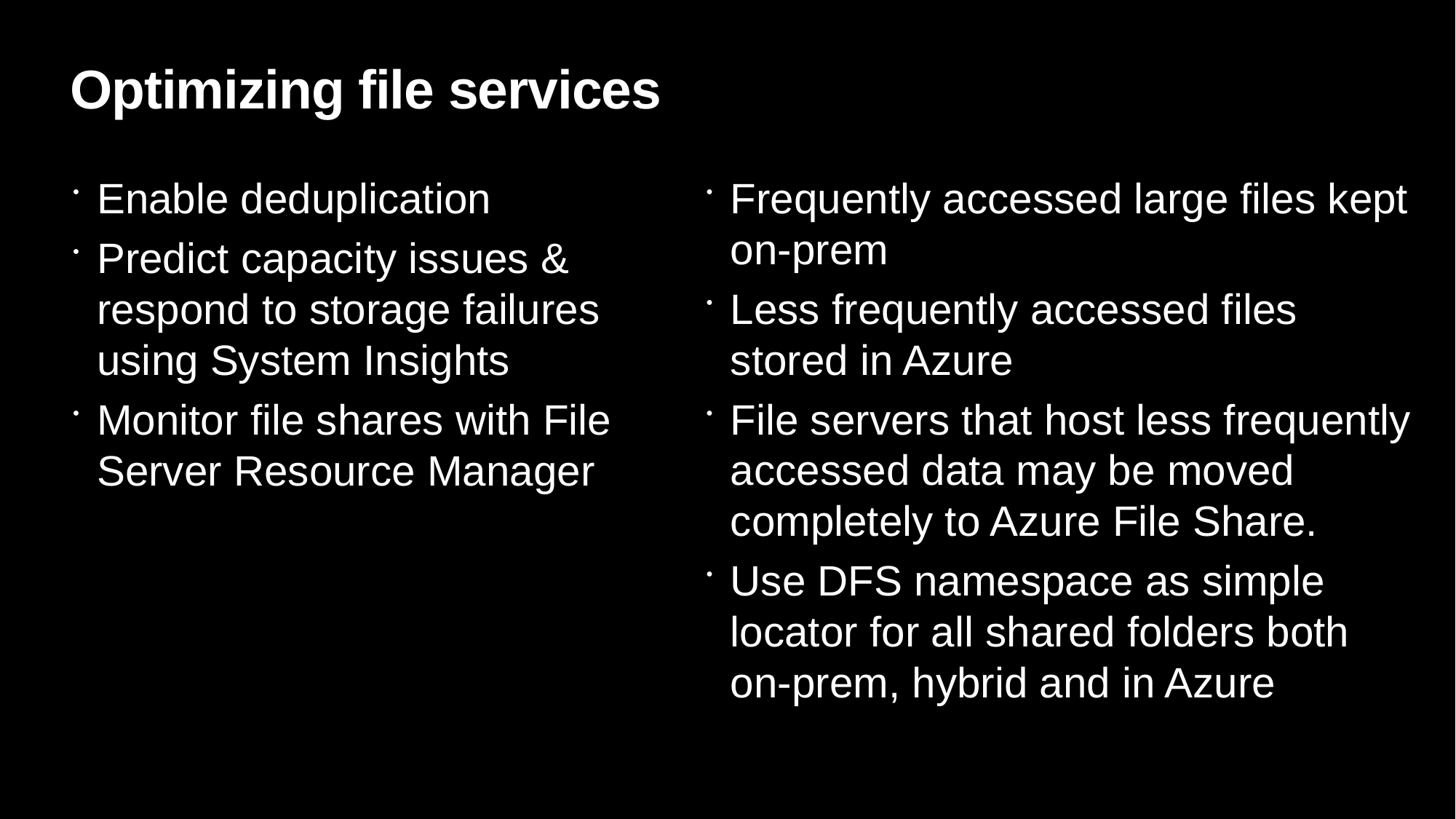

# Optimizing file services
Enable deduplication
Predict capacity issues & respond to storage failures using System Insights
Monitor file shares with File Server Resource Manager
Frequently accessed large files kept on-prem
Less frequently accessed files stored in Azure
File servers that host less frequently accessed data may be moved completely to Azure File Share.
Use DFS namespace as simple locator for all shared folders both on-prem, hybrid and in Azure